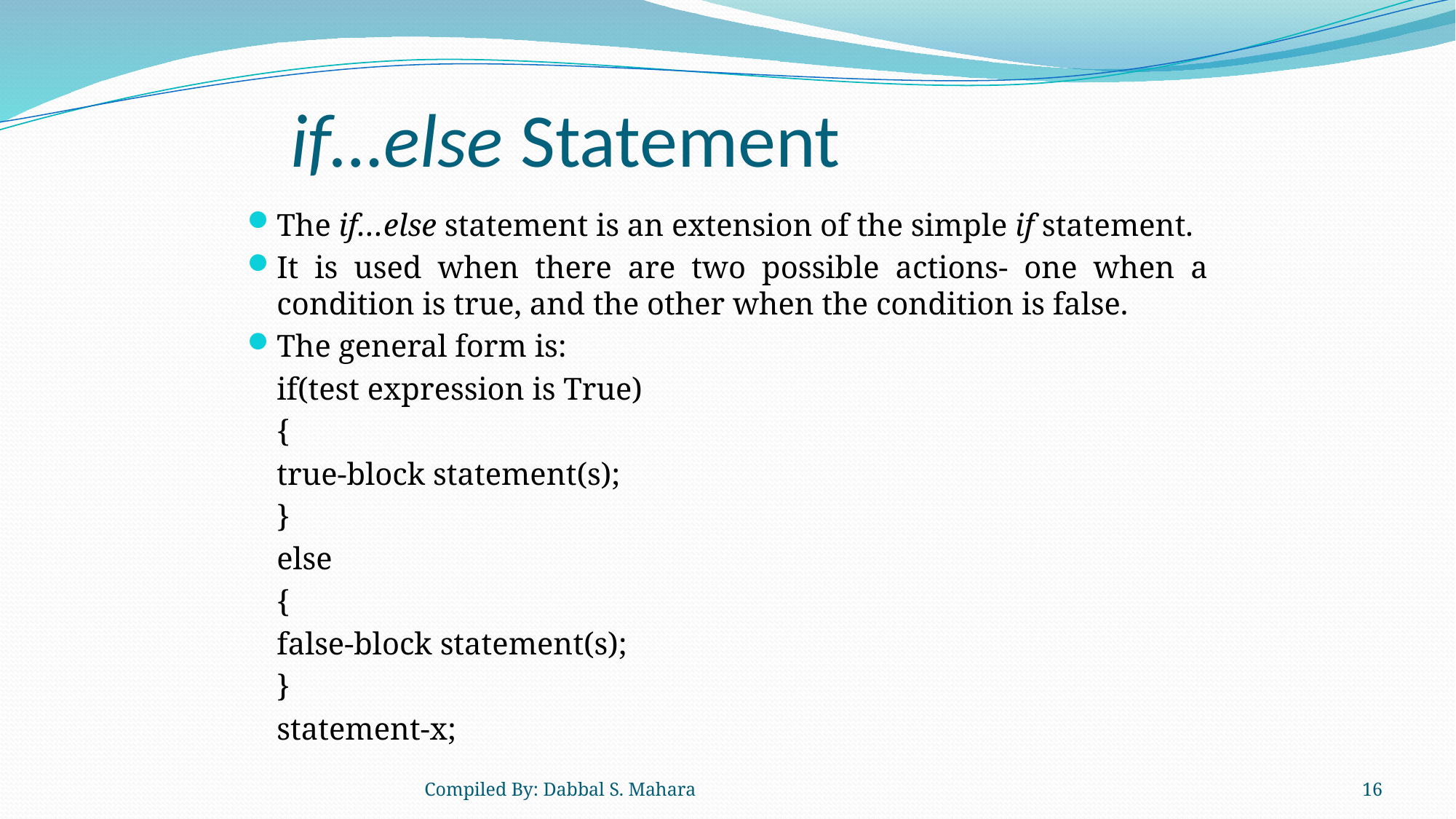

# if…else Statement
The if…else statement is an extension of the simple if statement.
It is used when there are two possible actions- one when a condition is true, and the other when the condition is false.
The general form is:
		if(test expression is True)
		{
			true-block statement(s);
		}
		else
		{
			false-block statement(s);
		}
		statement-x;
Compiled By: Dabbal S. Mahara
16